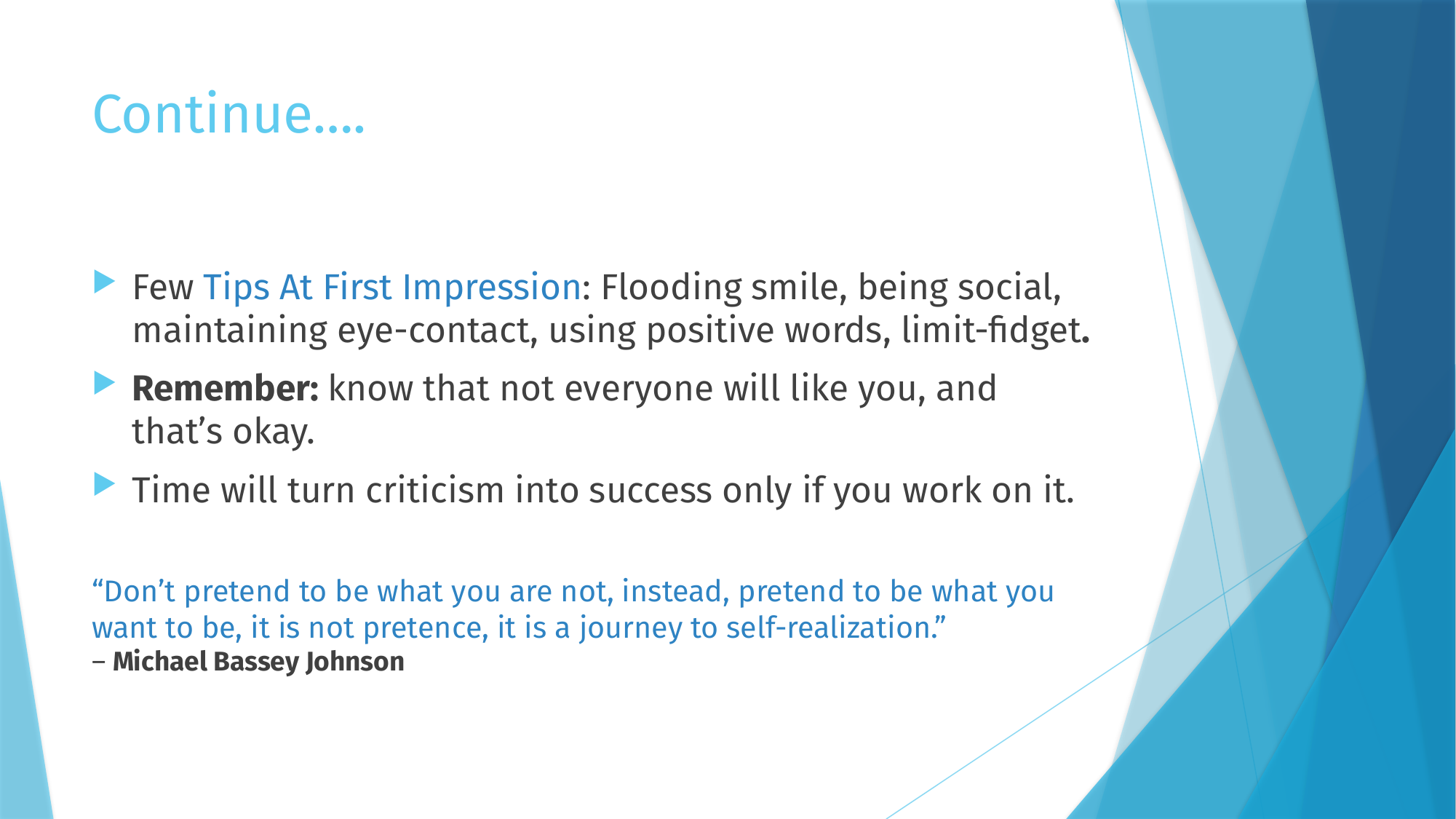

# Continue….
Few Tips At First Impression: Flooding smile, being social, maintaining eye-contact, using positive words, limit-fidget.
Remember: know that not everyone will like you, and that’s okay.
Time will turn criticism into success only if you work on it.

“Don’t pretend to be what you are not, instead, pretend to be what you want to be, it is not pretence, it is a journey to self-realization.” 
― Michael Bassey Johnson